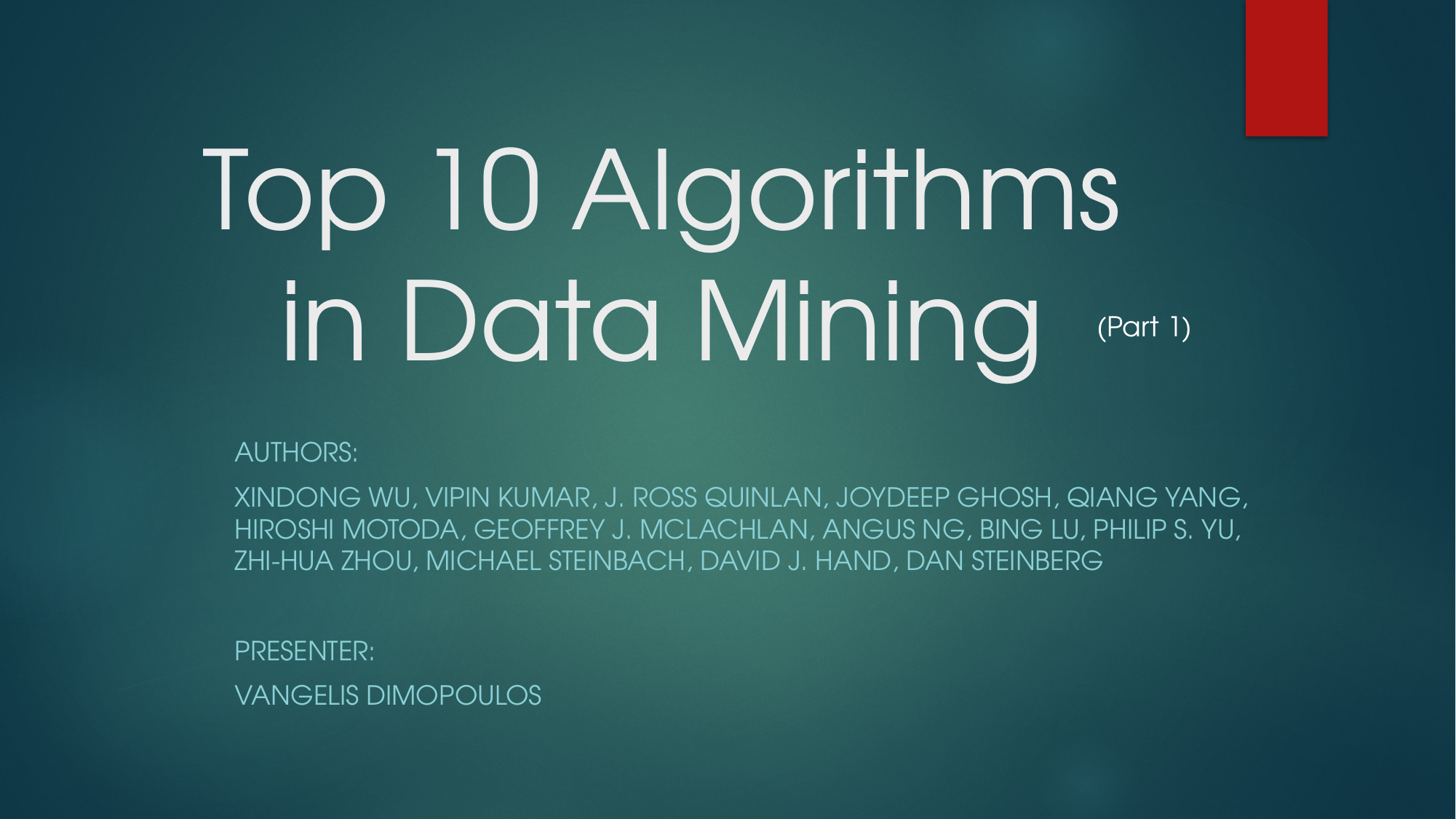

# Top 10 Algorithms in Data Mining
(Part 1)
Authors:
Xindong Wu, Vipin Kumar, J. Ross Quinlan, Joydeep Ghosh, Qiang Yang, Hiroshi Motoda, Geoffrey J. McLachlan, Angus Ng, Bing Lu, Philip S. Yu, Zhi-Hua Zhou, Michael Steinbach, David J. Hand, Dan Steinberg

Presenter:
Vangelis Dimopoulos